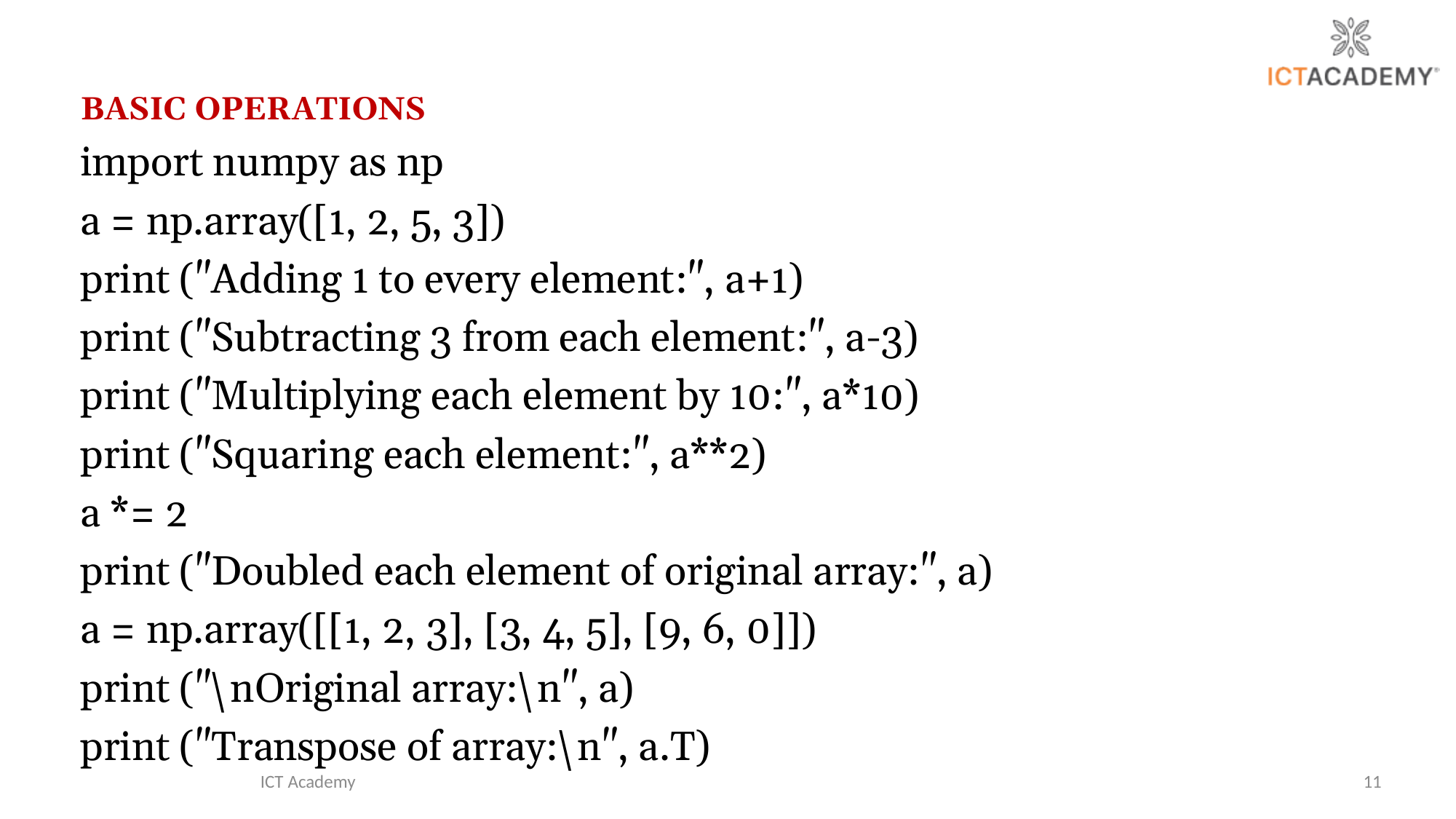

BASIC OPERATIONS
import numpy as np
a = np.array([1, 2, 5, 3])
print ("Adding 1 to every element:", a+1)
print ("Subtracting 3 from each element:", a-3)
print ("Multiplying each element by 10:", a*10)
print ("Squaring each element:", a**2)
a *= 2
print ("Doubled each element of original array:", a)
a = np.array([[1, 2, 3], [3, 4, 5], [9, 6, 0]])
print ("\nOriginal array:\n", a)
print ("Transpose of array:\n", a.T)
ICT Academy
11